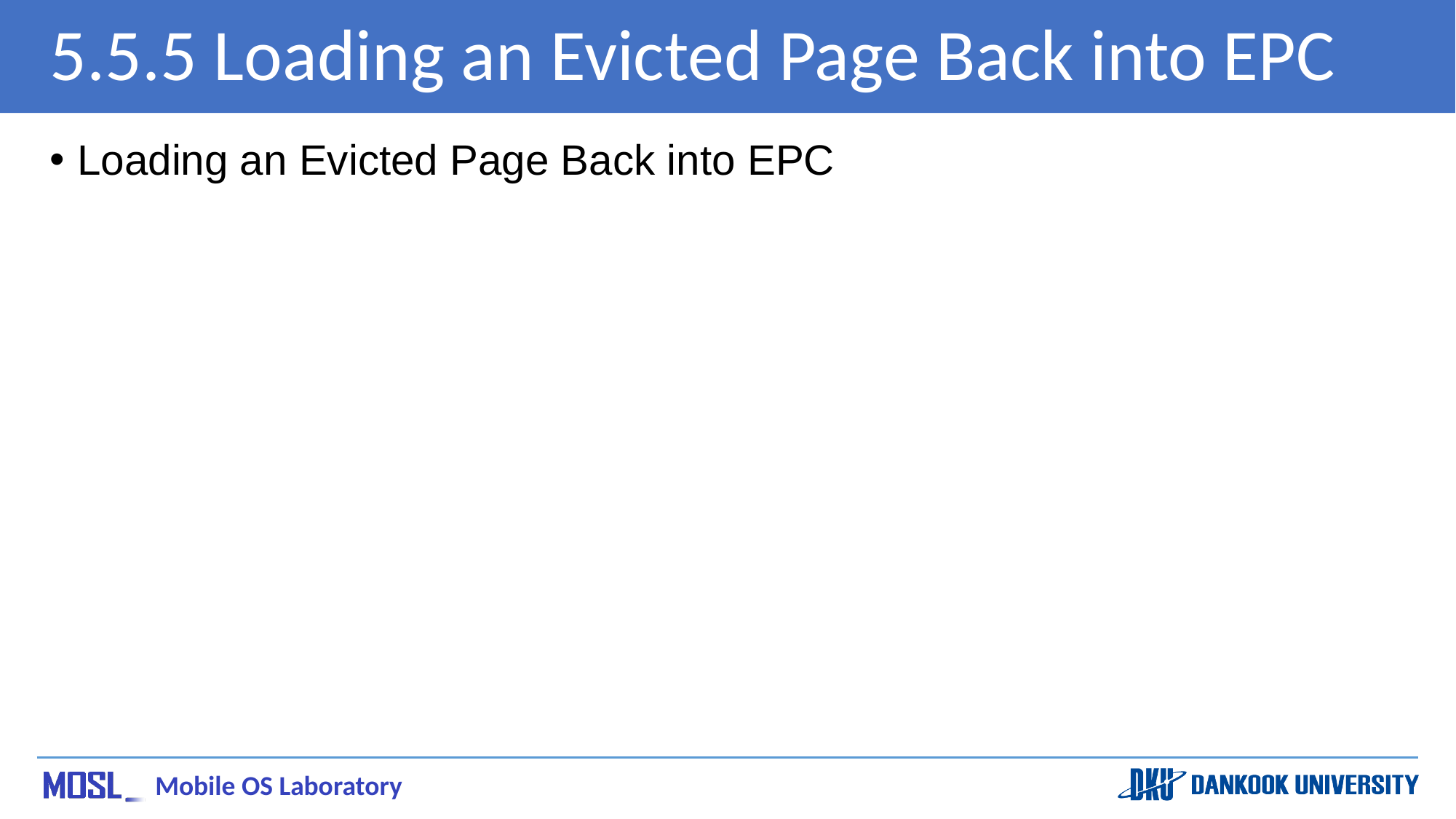

# 5.5.5 Loading an Evicted Page Back into EPC
Loading an Evicted Page Back into EPC